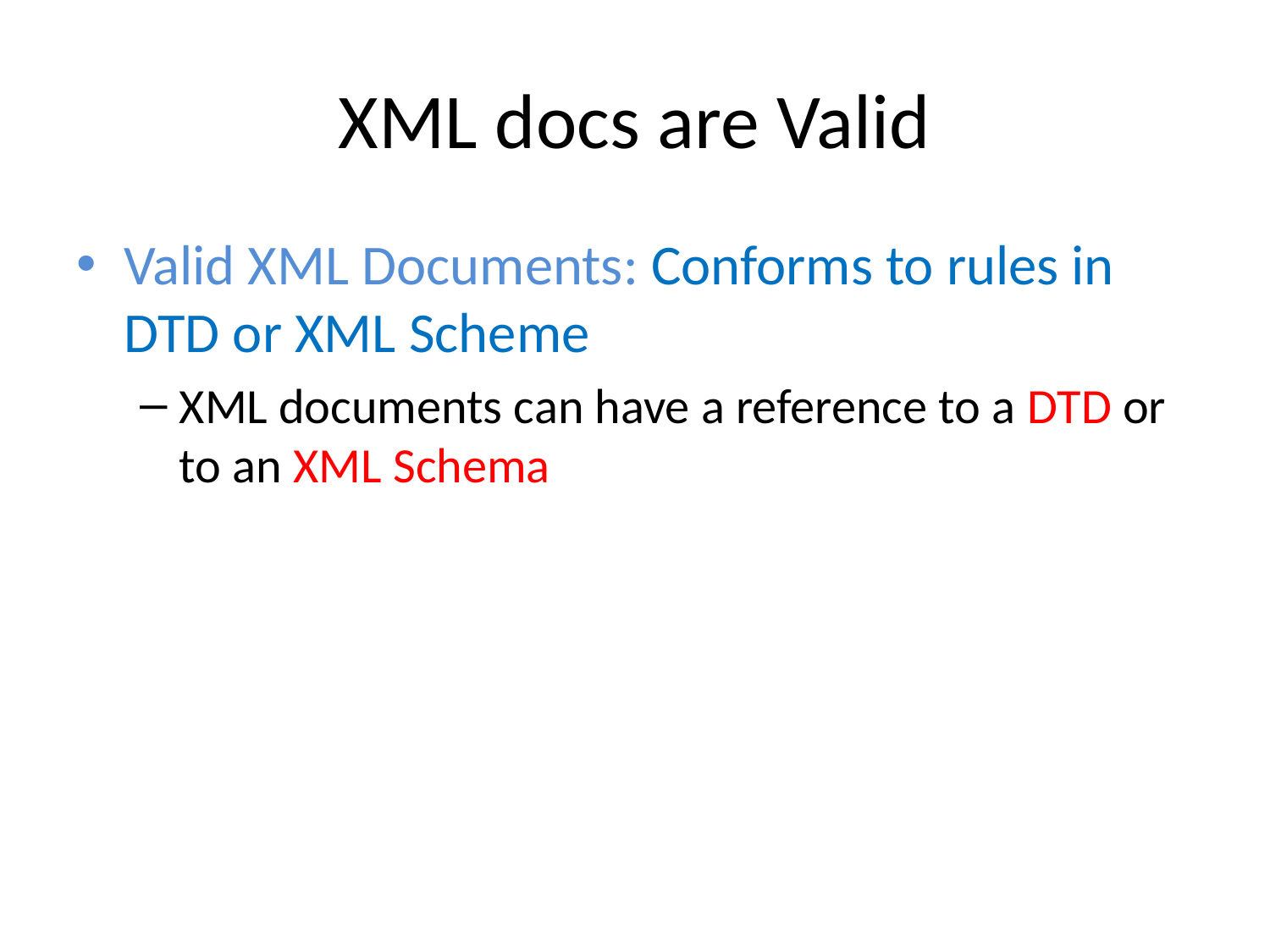

# XML docs are Valid
Valid XML Documents: Conforms to rules in DTD or XML Scheme
XML documents can have a reference to a DTD or to an XML Schema